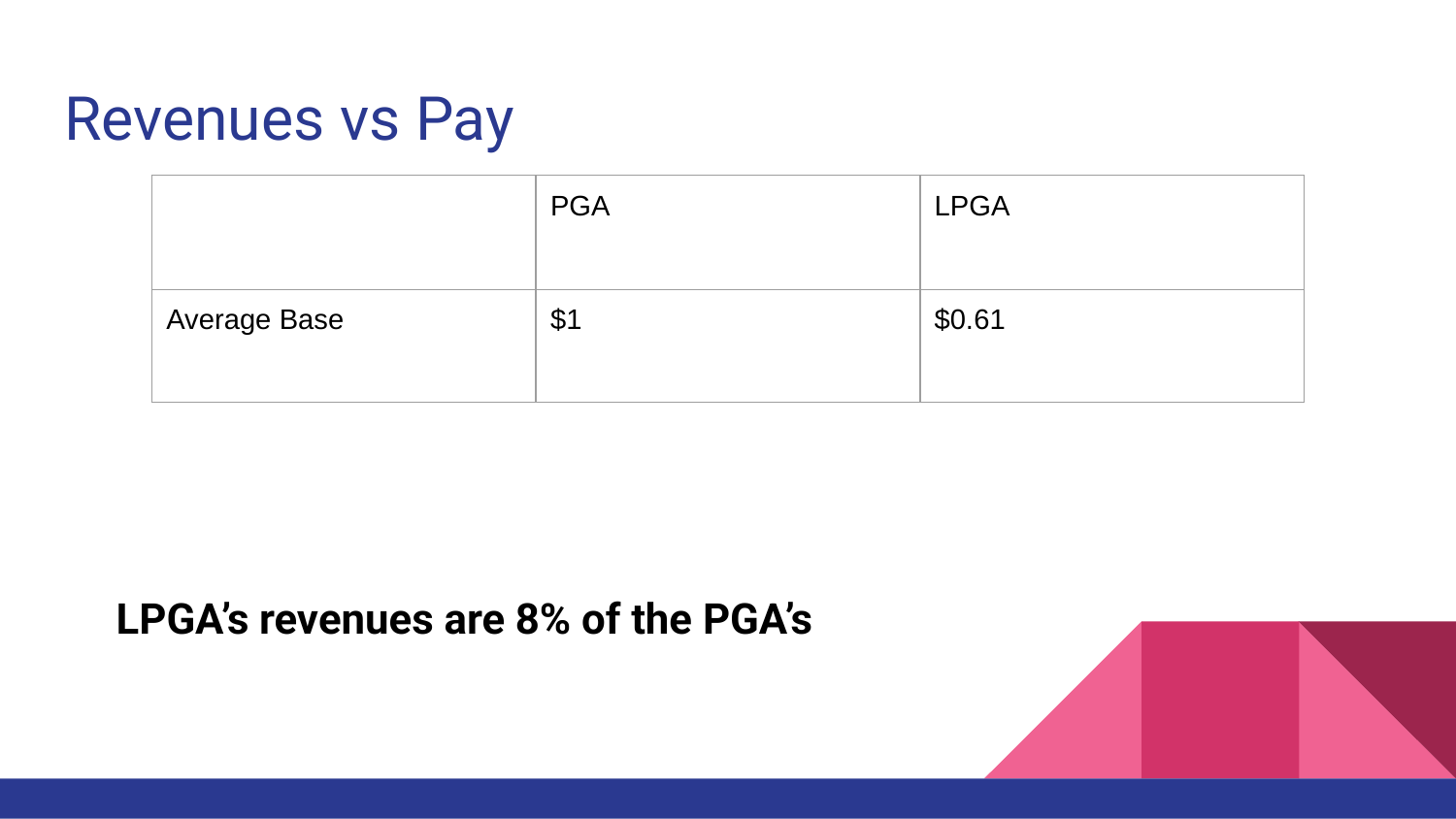

# Revenues vs Pay
|  | PGA | LPGA |
| --- | --- | --- |
| Average Base | $1 | $0.61 |
LPGA’s revenues are 8% of the PGA’s